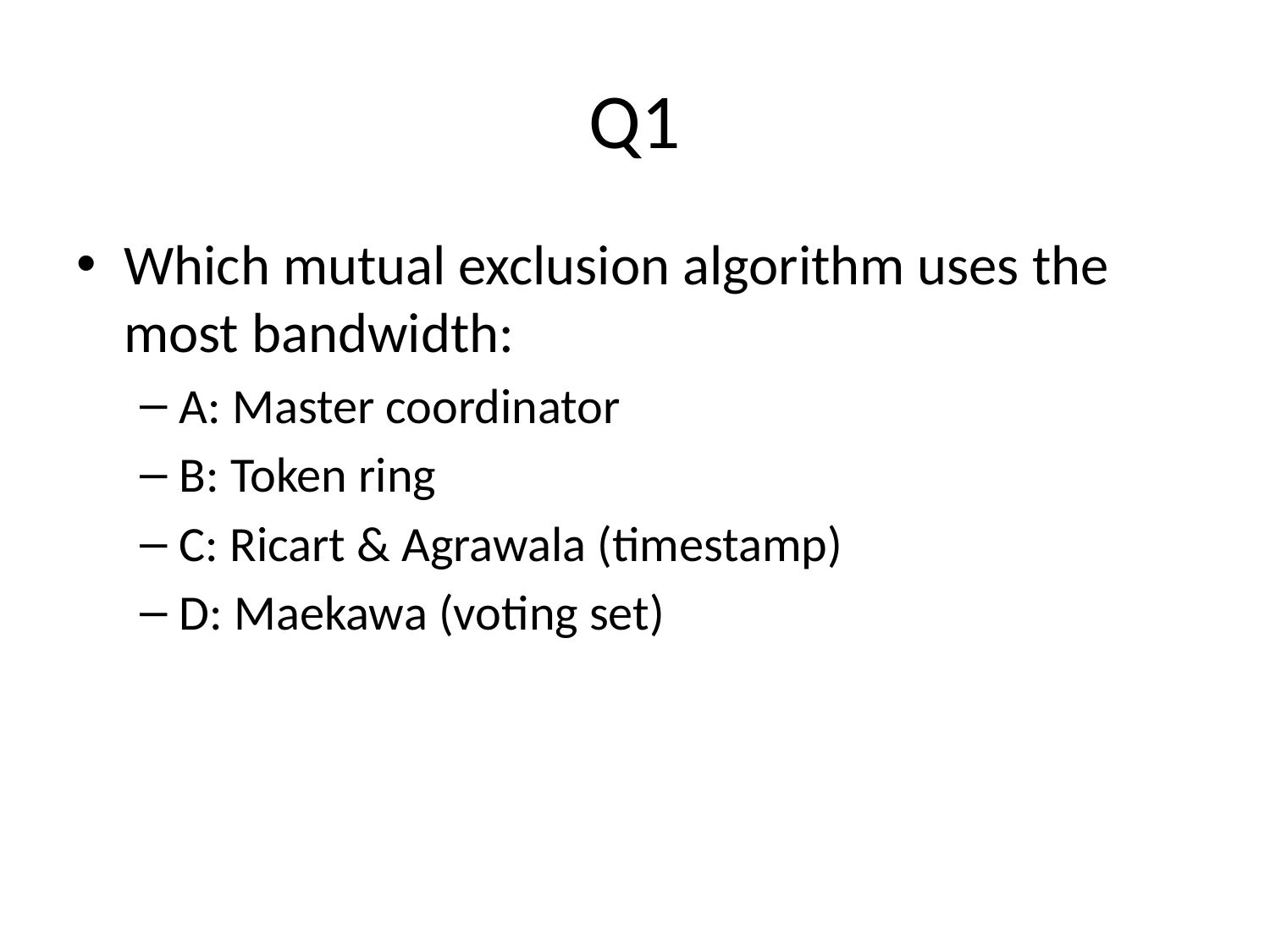

# Q1
Which mutual exclusion algorithm uses the most bandwidth:
A: Master coordinator
B: Token ring
C: Ricart & Agrawala (timestamp)
D: Maekawa (voting set)